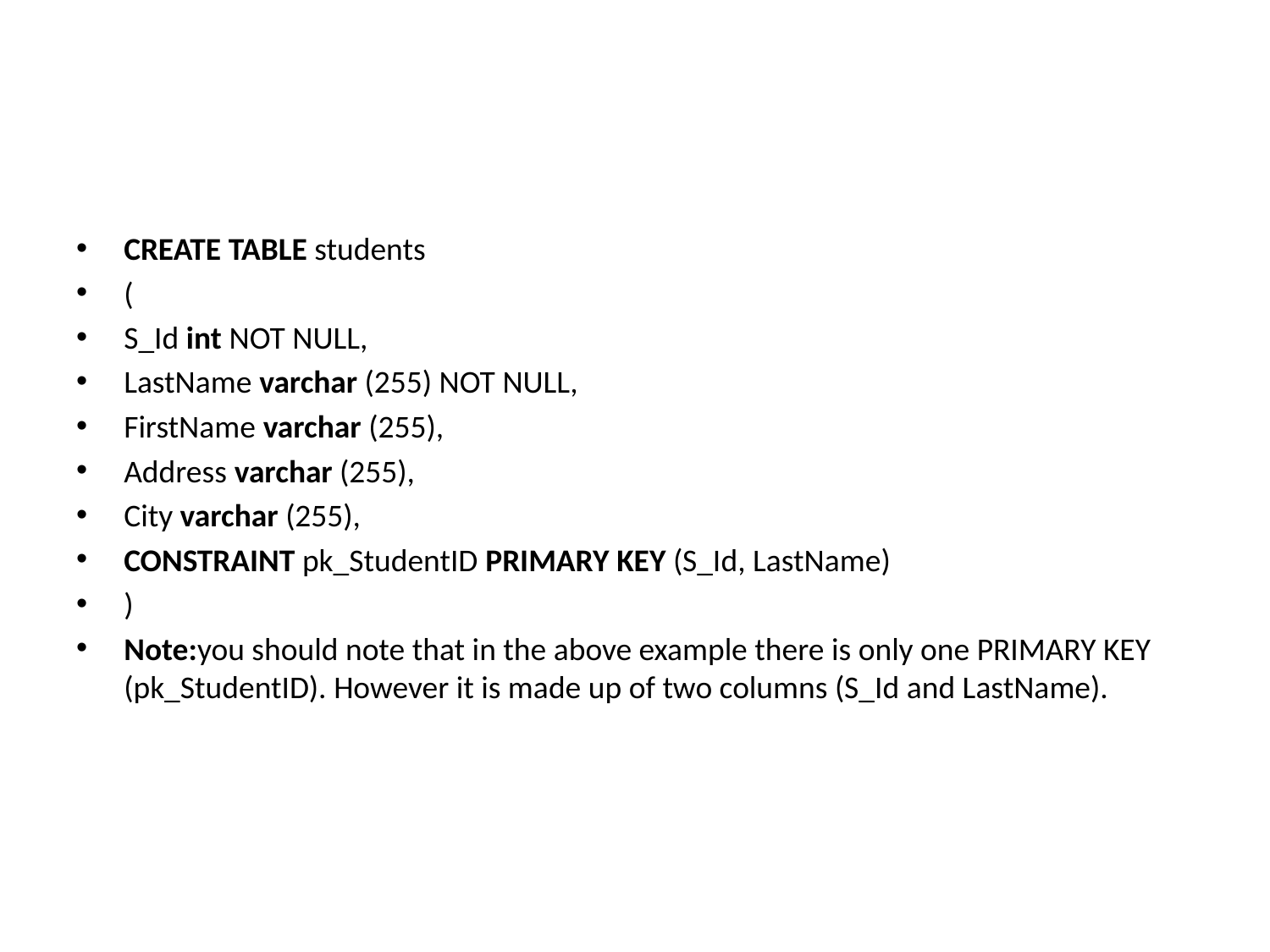

#
CREATE TABLE students
(
S_Id int NOT NULL,
LastName varchar (255) NOT NULL,
FirstName varchar (255),
Address varchar (255),
City varchar (255),
CONSTRAINT pk_StudentID PRIMARY KEY (S_Id, LastName)
)
Note:you should note that in the above example there is only one PRIMARY KEY (pk_StudentID). However it is made up of two columns (S_Id and LastName).